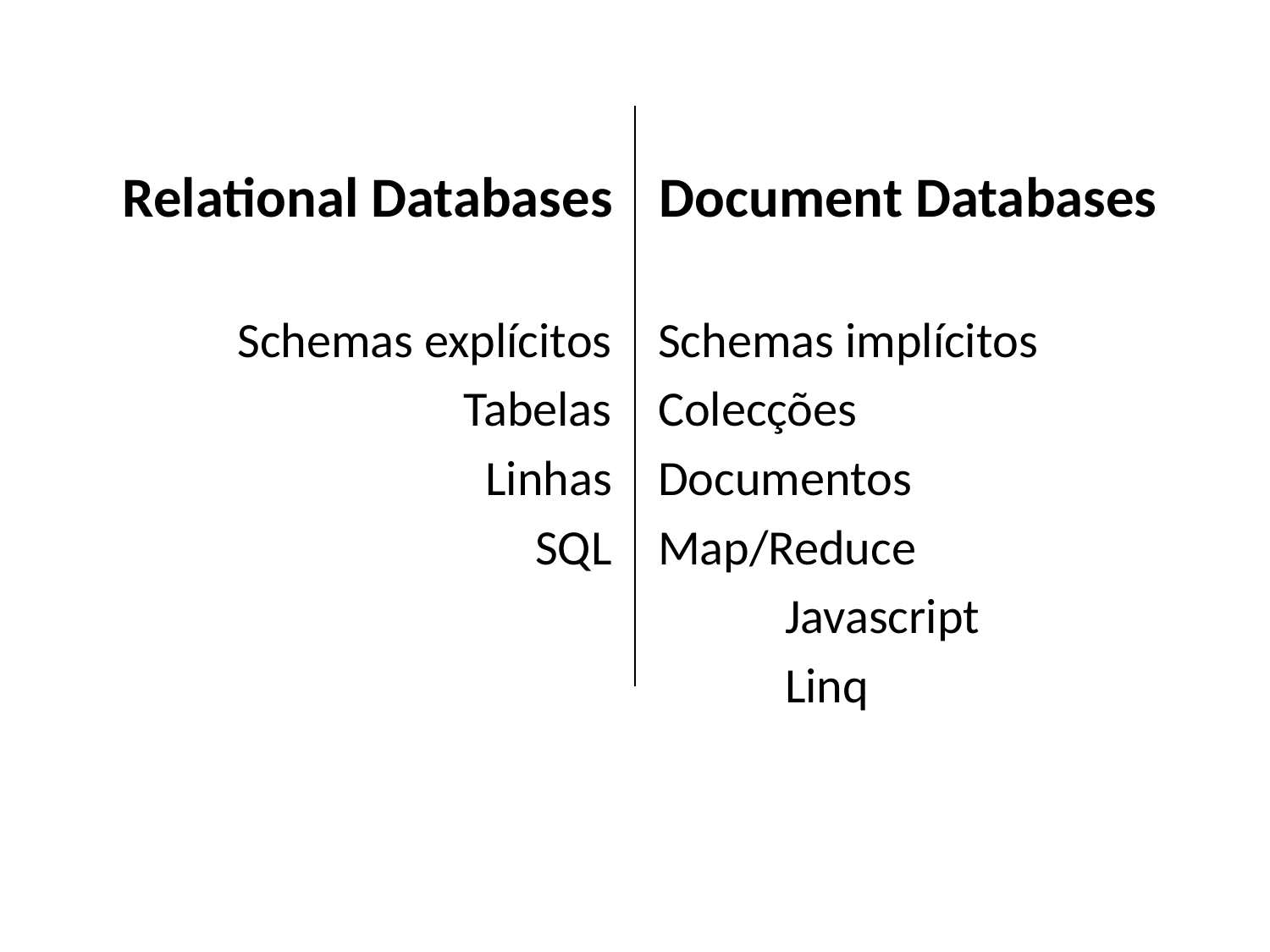

Relational Databases
Document Databases
Schemas explícitos
Tabelas
Linhas
SQL

Schemas implícitos
Colecções
Documentos
Map/Reduce
	Javascript
	Linq